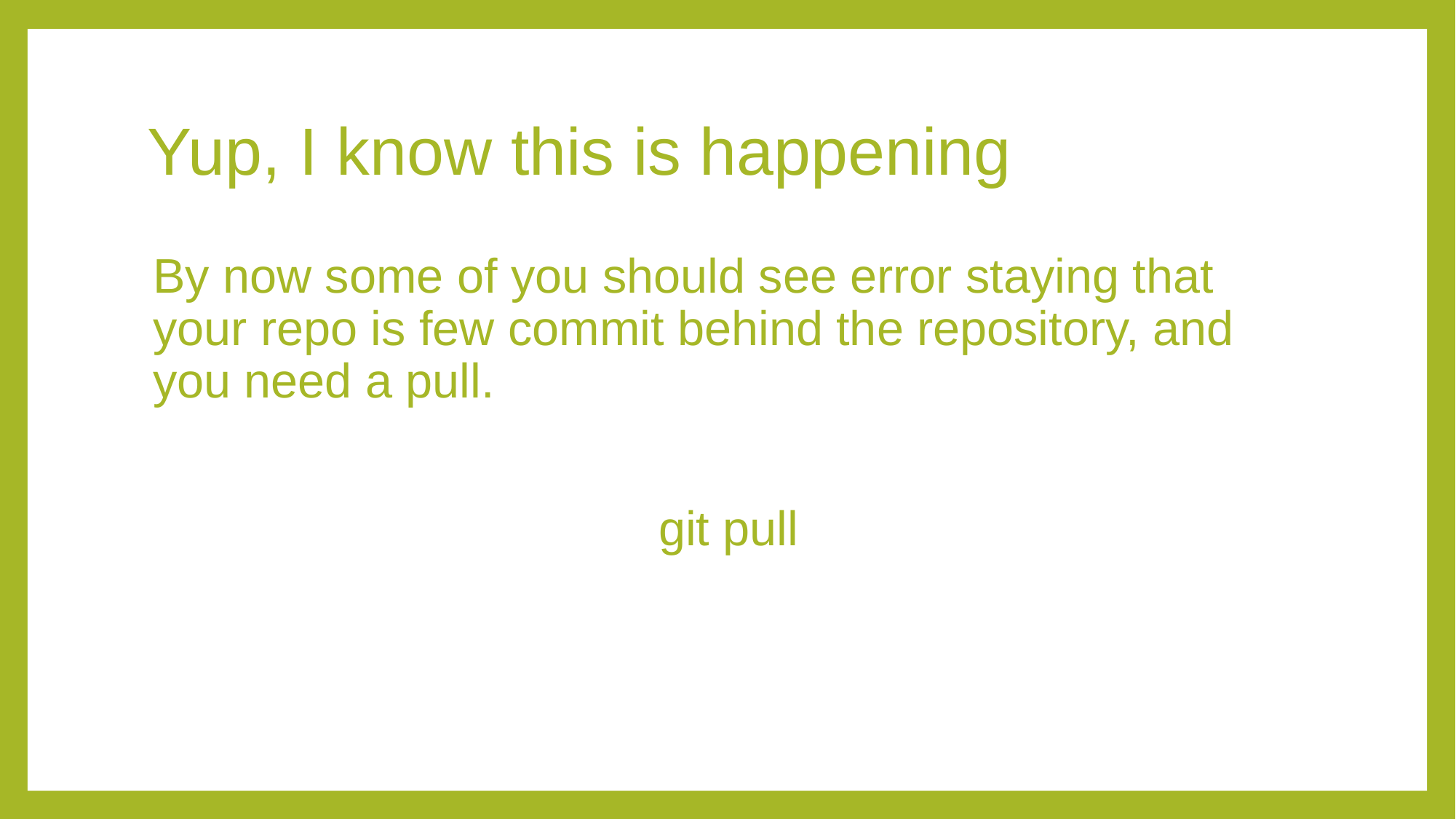

# Yup, I know this is happening
By now some of you should see error staying that your repo is few commit behind the repository, and you need a pull.

git pull